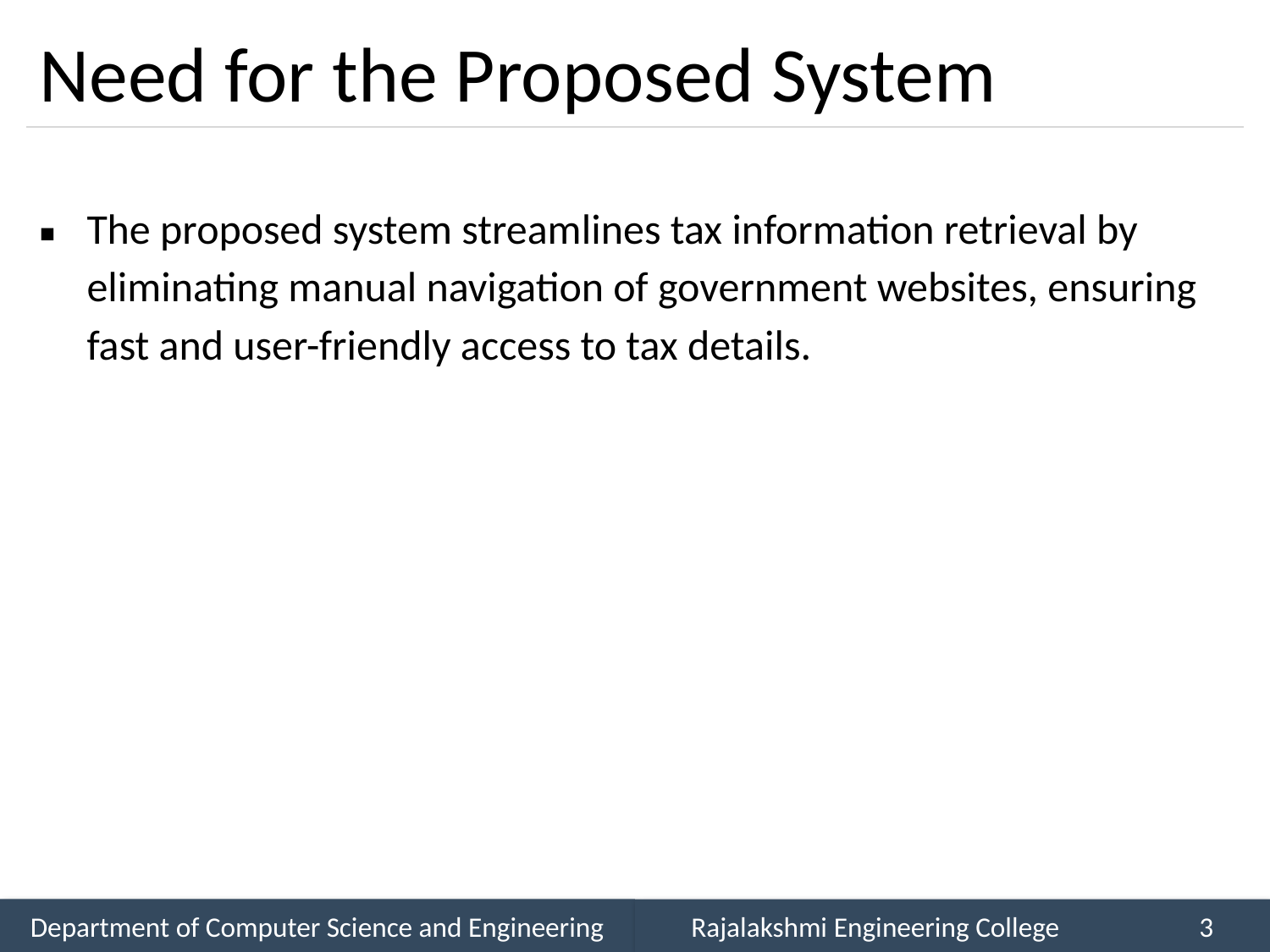

# Need for the Proposed System

The proposed system streamlines tax information retrieval by eliminating manual navigation of government websites, ensuring fast and user-friendly access to tax details.